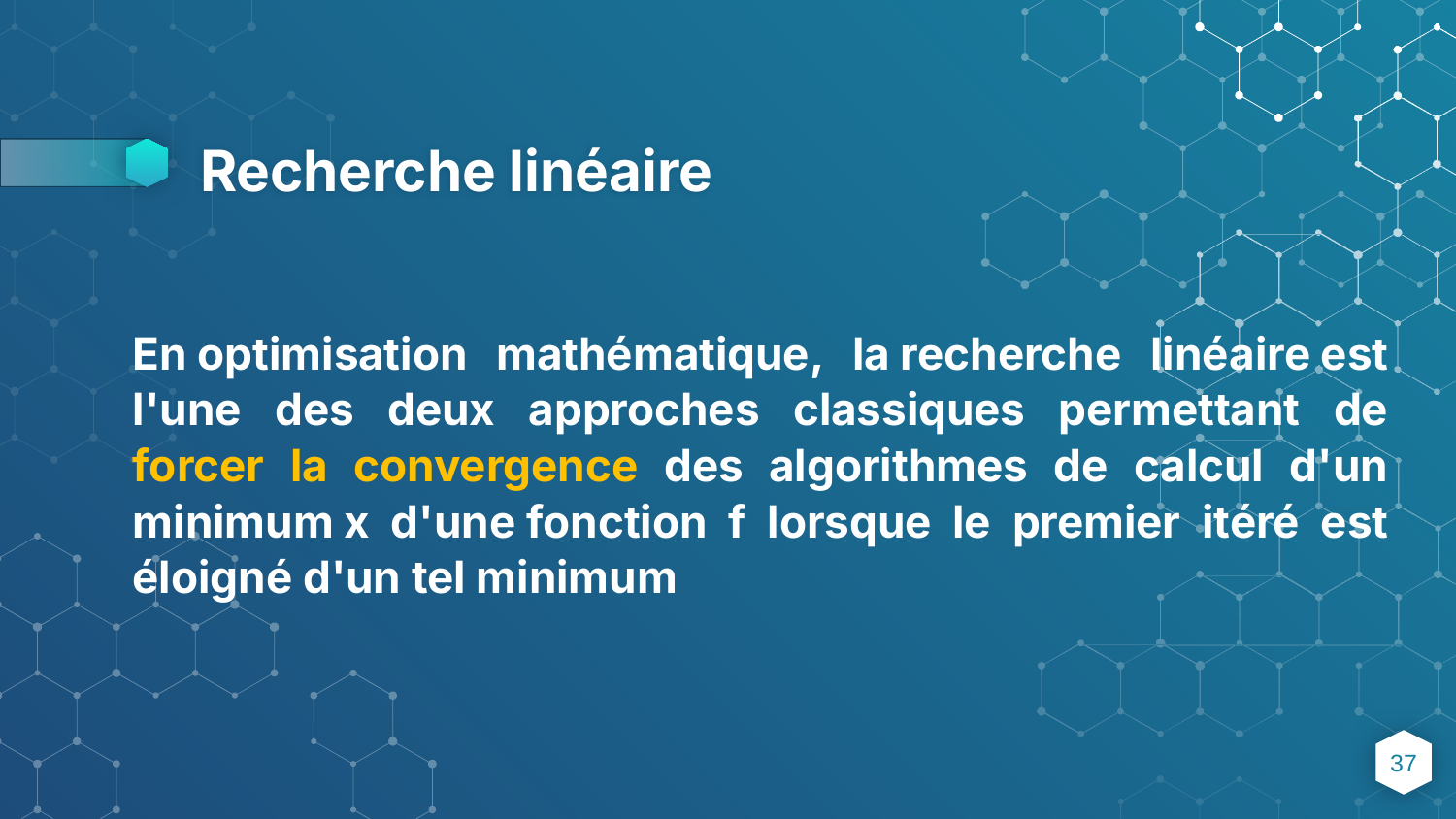

# Recherche linéaire
En optimisation mathématique, la recherche linéaire est l'une des deux approches classiques permettant de forcer la convergence des algorithmes de calcul d'un minimum x d'une fonction f lorsque le premier itéré est éloigné d'un tel minimum
37